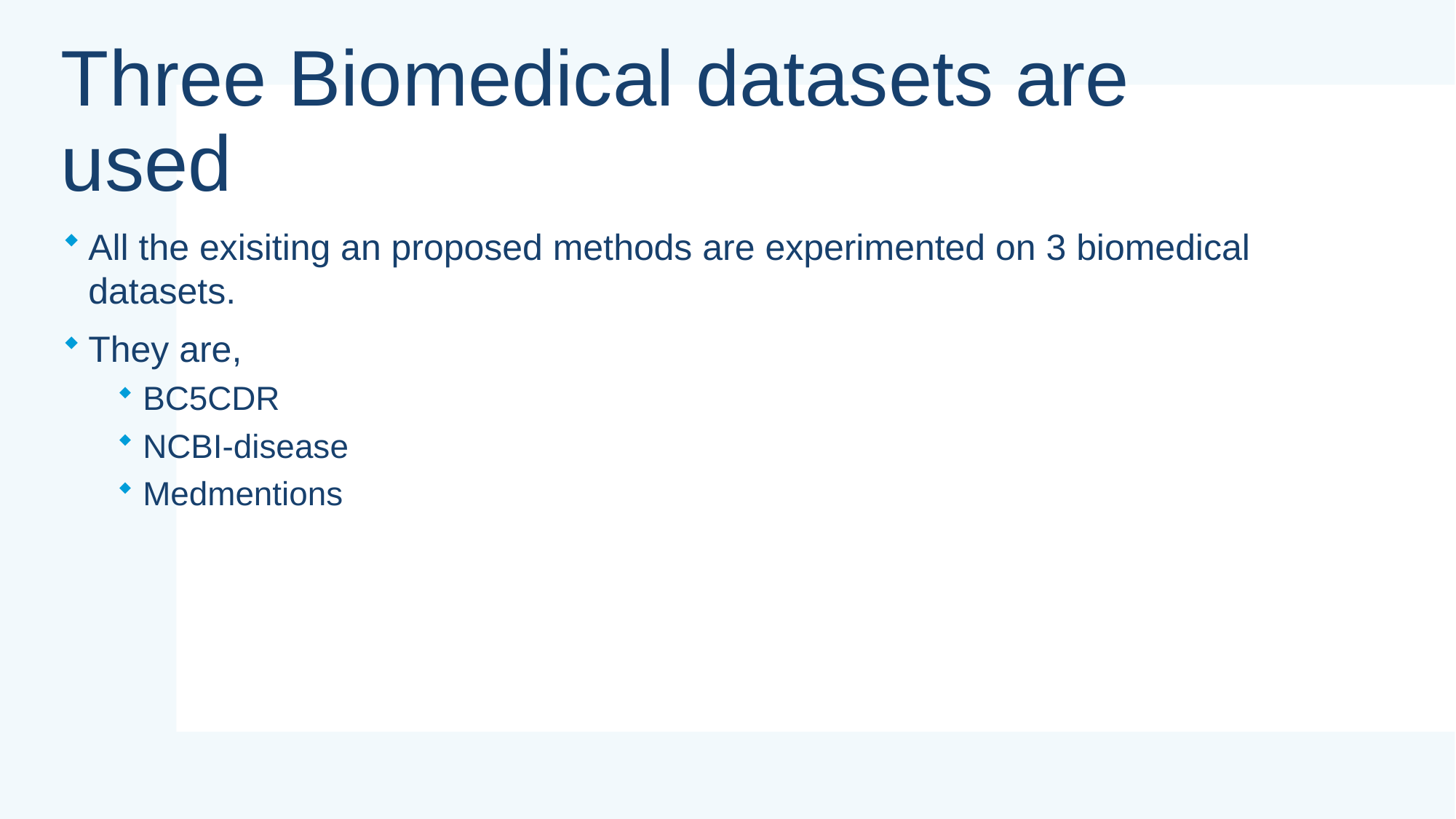

# Three Biomedical datasets are used
All the exisiting an proposed methods are experimented on 3 biomedical datasets.
They are,
BC5CDR
NCBI-disease
Medmentions